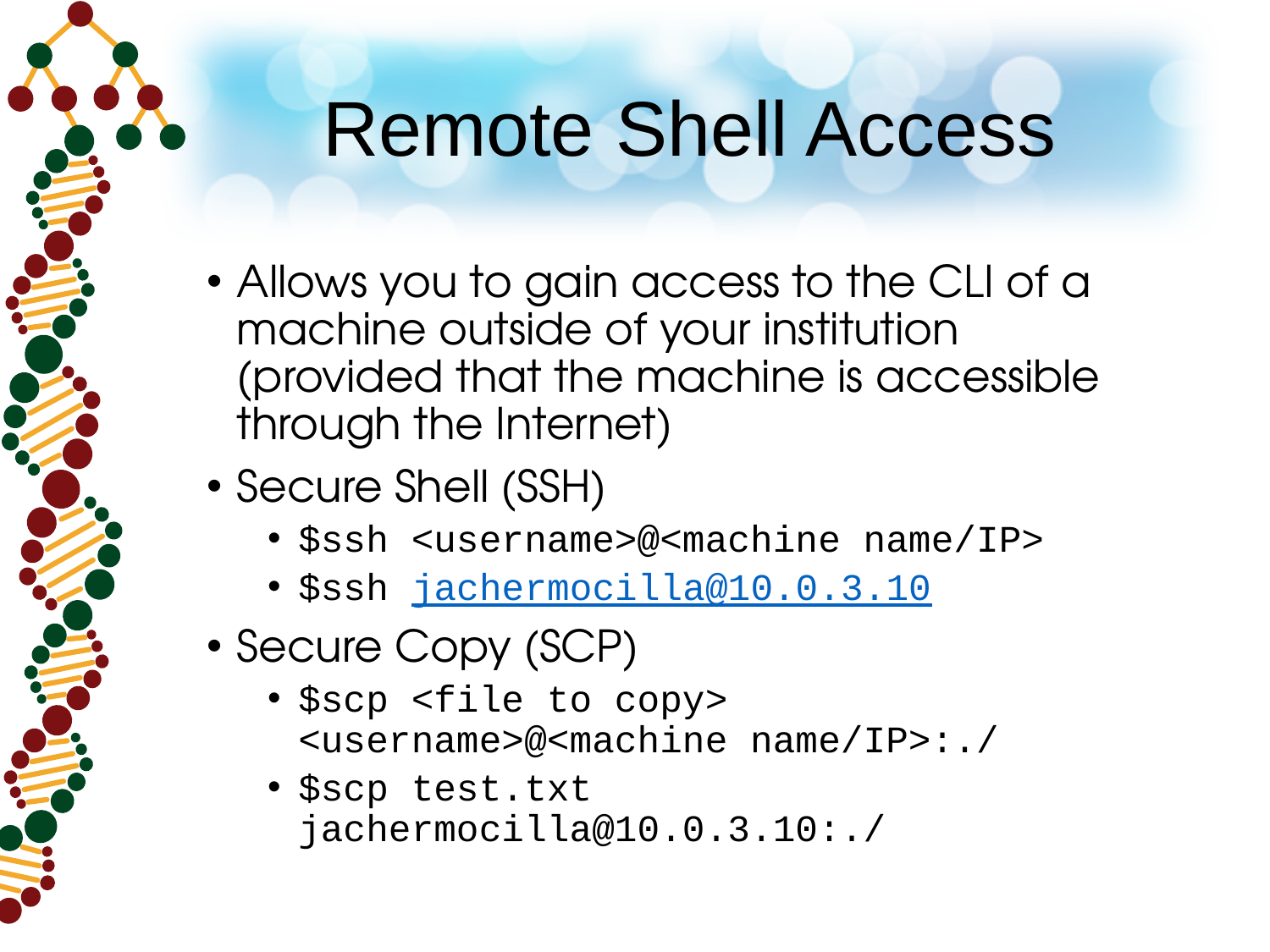

# Remote Shell Access
Allows you to gain access to the CLI of a machine outside of your institution (provided that the machine is accessible through the Internet)
Secure Shell (SSH)
$ssh <username>@<machine name/IP>
$ssh jachermocilla@10.0.3.10
Secure Copy (SCP)
$scp <file to copy> <username>@<machine name/IP>:./
$scp test.txt jachermocilla@10.0.3.10:./